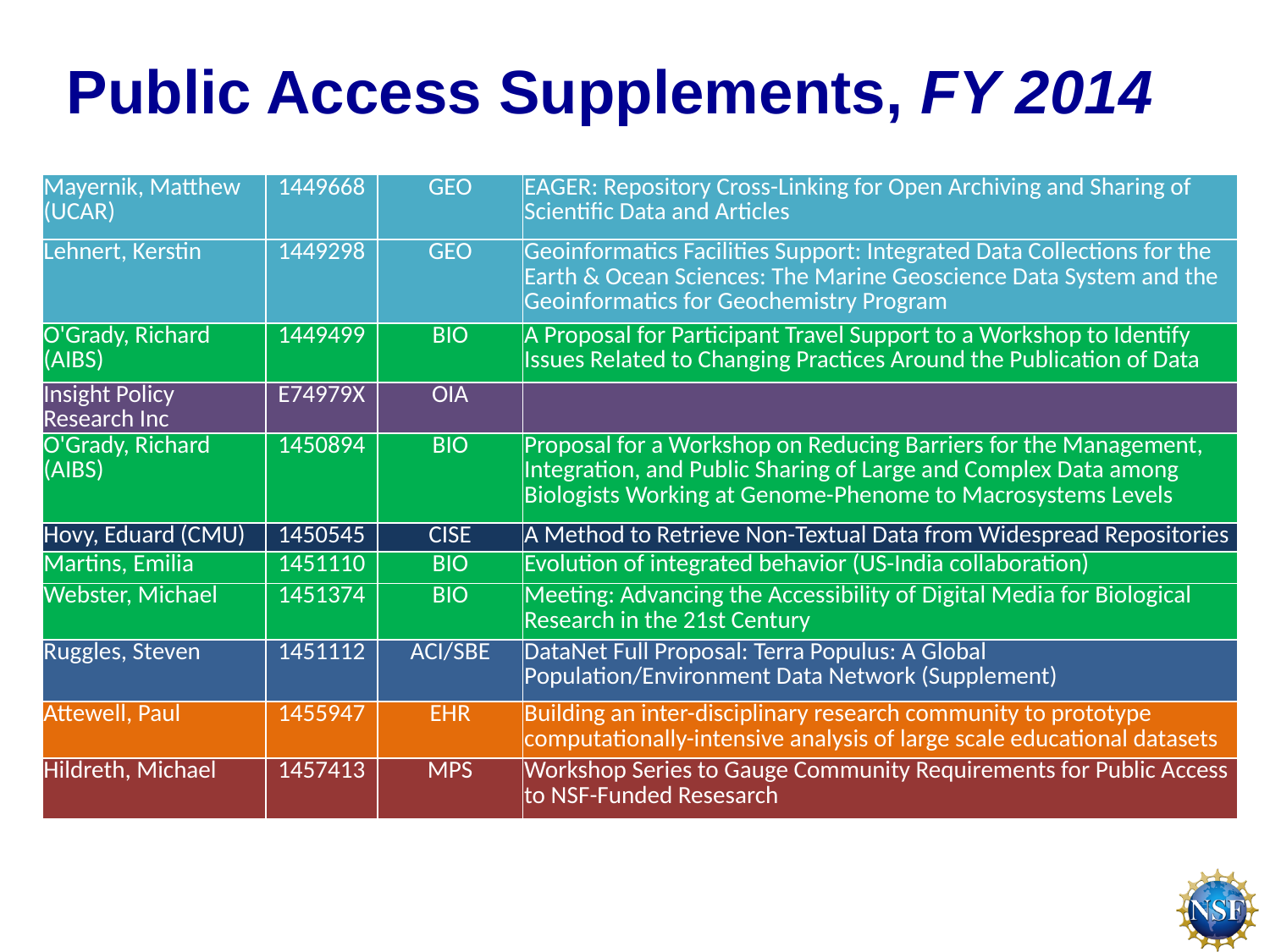

# Public Access Supplements, FY 2014
| Mayernik, Matthew (UCAR) | 1449668 | GEO | EAGER: Repository Cross-Linking for Open Archiving and Sharing of Scientific Data and Articles |
| --- | --- | --- | --- |
| Lehnert, Kerstin | 1449298 | GEO | Geoinformatics Facilities Support: Integrated Data Collections for the Earth & Ocean Sciences: The Marine Geoscience Data System and the Geoinformatics for Geochemistry Program |
| O'Grady, Richard (AIBS) | 1449499 | BIO | A Proposal for Participant Travel Support to a Workshop to Identify Issues Related to Changing Practices Around the Publication of Data |
| Insight Policy Research Inc | E74979X | OIA |  |
| O'Grady, Richard (AIBS) | 1450894 | BIO | Proposal for a Workshop on Reducing Barriers for the Management, Integration, and Public Sharing of Large and Complex Data among Biologists Working at Genome-Phenome to Macrosystems Levels |
| Hovy, Eduard (CMU) | 1450545 | CISE | A Method to Retrieve Non-Textual Data from Widespread Repositories |
| Martins, Emilia | 1451110 | BIO | Evolution of integrated behavior (US-India collaboration) |
| Webster, Michael | 1451374 | BIO | Meeting: Advancing the Accessibility of Digital Media for Biological Research in the 21st Century |
| Ruggles, Steven | 1451112 | ACI/SBE | DataNet Full Proposal: Terra Populus: A Global Population/Environment Data Network (Supplement) |
| Attewell, Paul | 1455947 | EHR | Building an inter-disciplinary research community to prototype computationally-intensive analysis of large scale educational datasets |
| Hildreth, Michael | 1457413 | MPS | Workshop Series to Gauge Community Requirements for Public Access to NSF-Funded Resesarch |